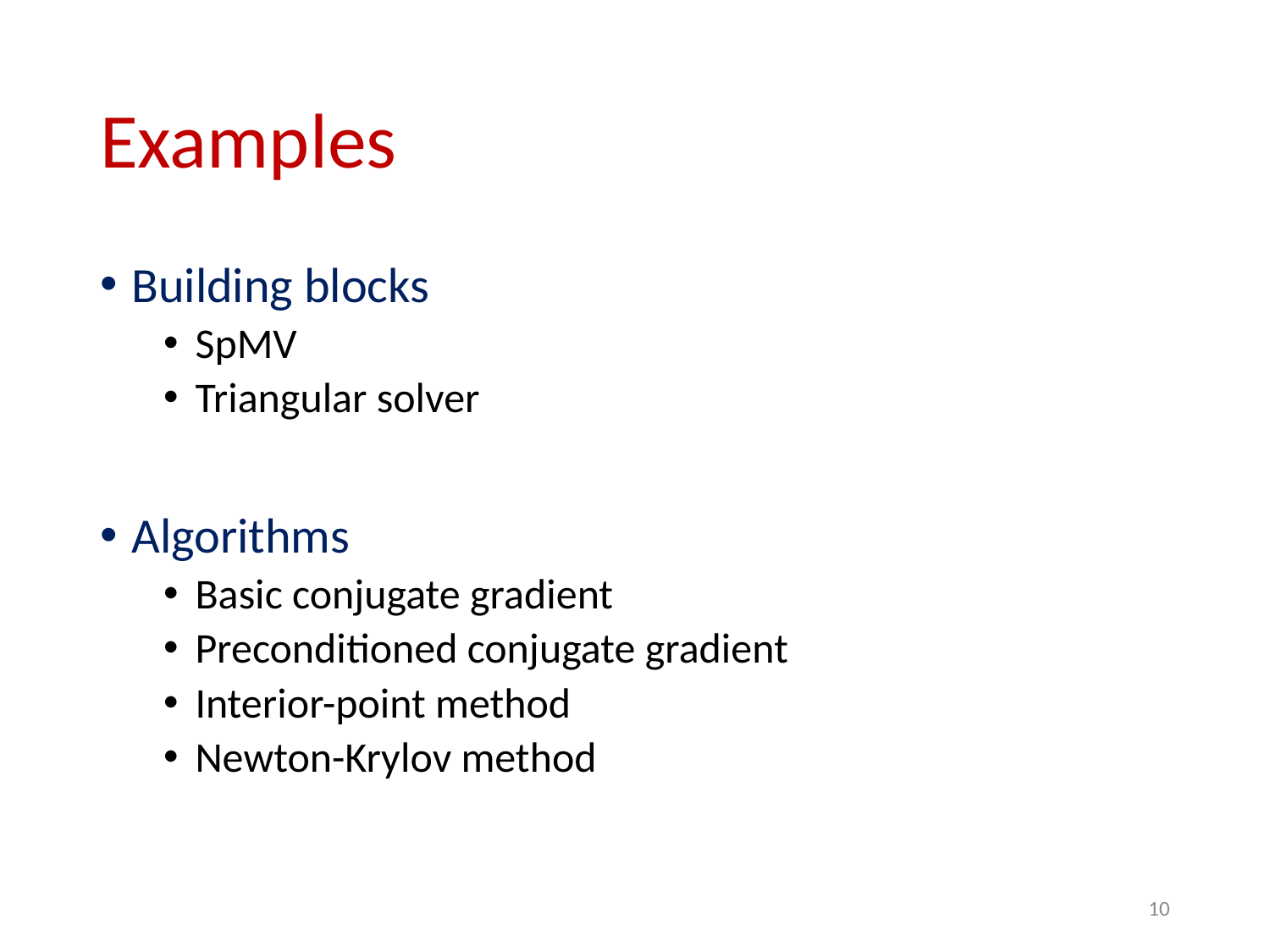

# Examples
Building blocks
SpMV
Triangular solver

Algorithms
Basic conjugate gradient
Preconditioned conjugate gradient
Interior-point method
Newton-Krylov method

10